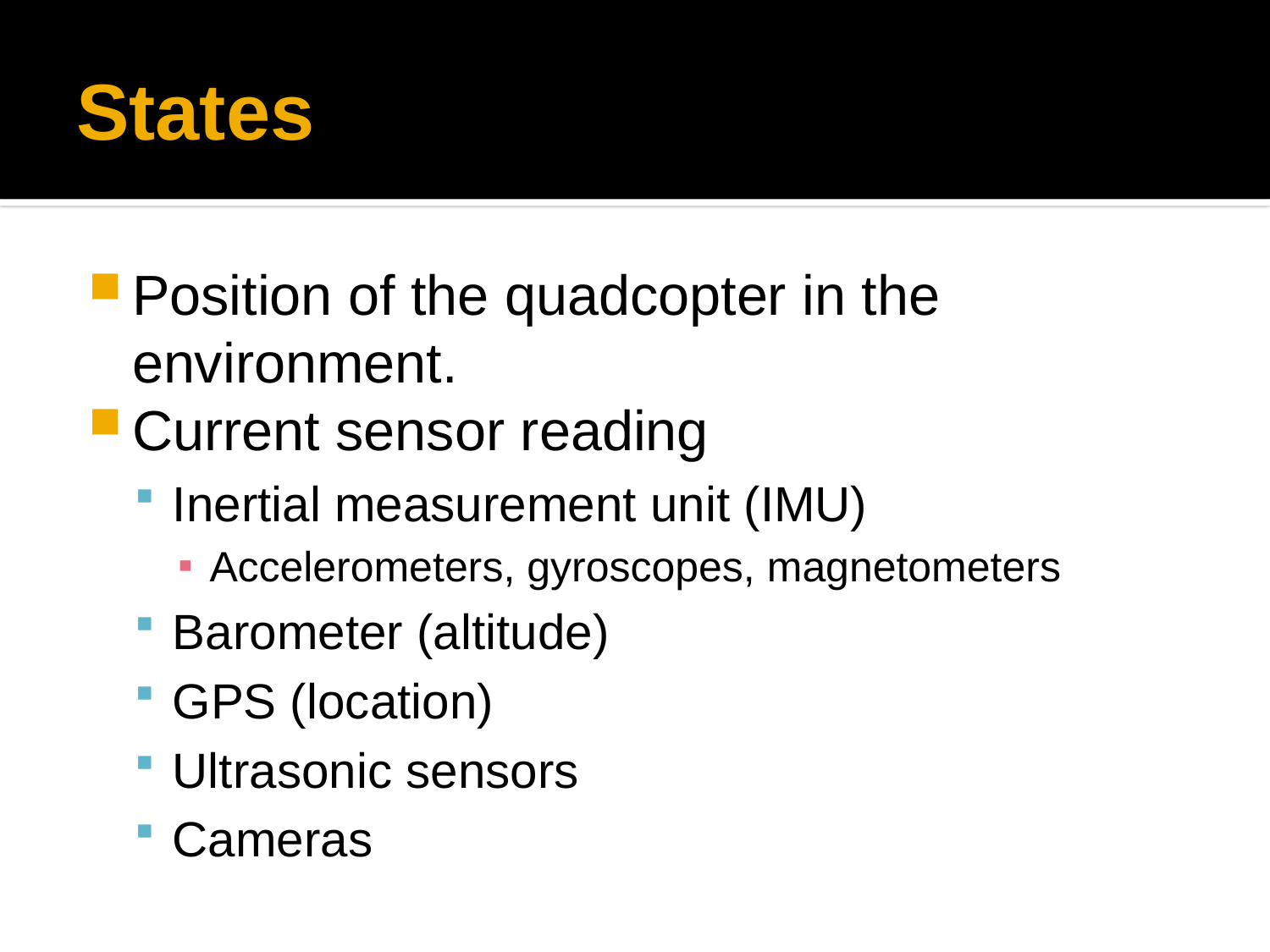

# States
Position of the quadcopter in the environment.
Current sensor reading
Inertial measurement unit (IMU)
Accelerometers, gyroscopes, magnetometers
Barometer (altitude)
GPS (location)
Ultrasonic sensors
Cameras